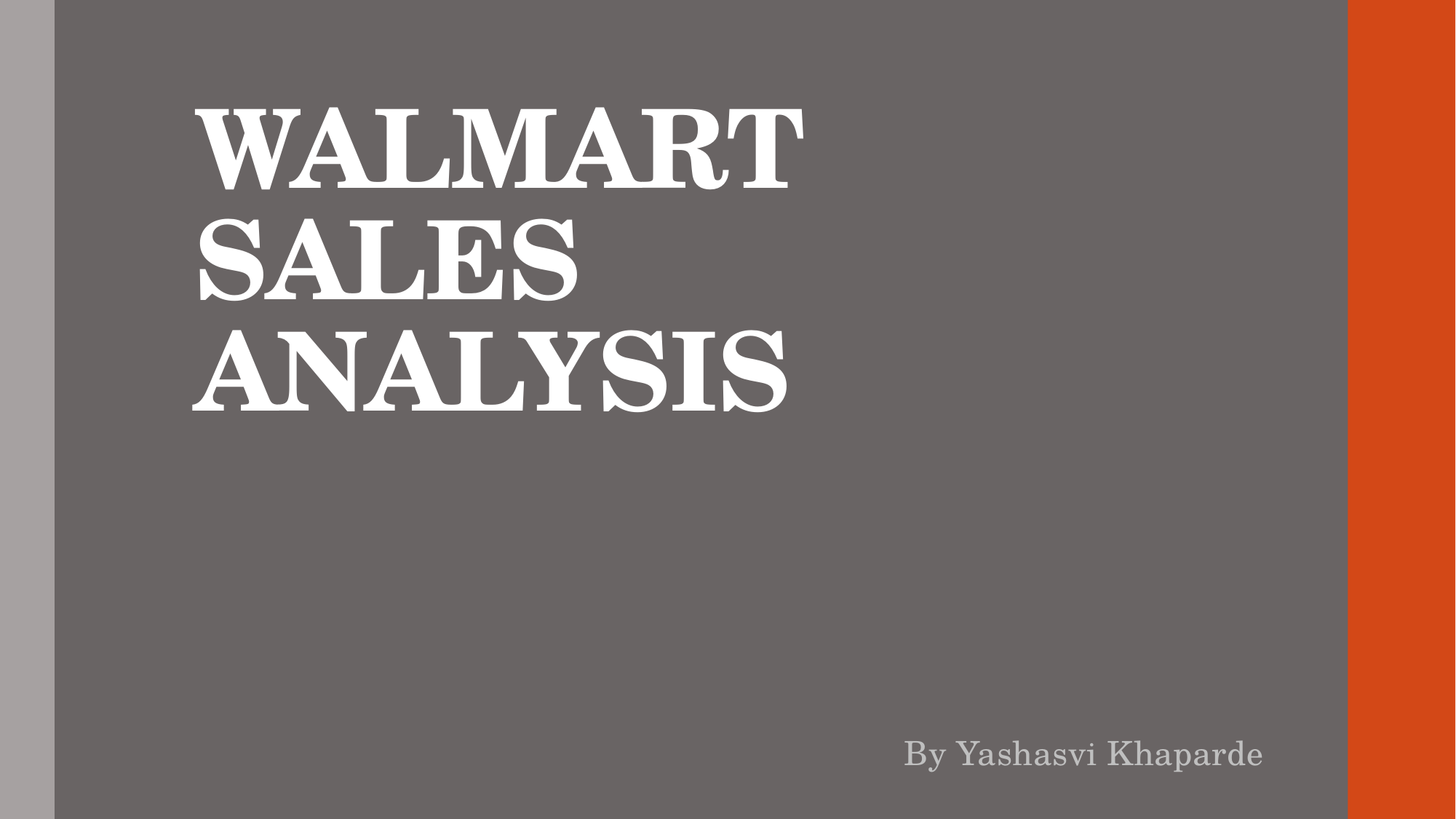

# WALMART SALES ANALYSIS
By Yashasvi Khaparde